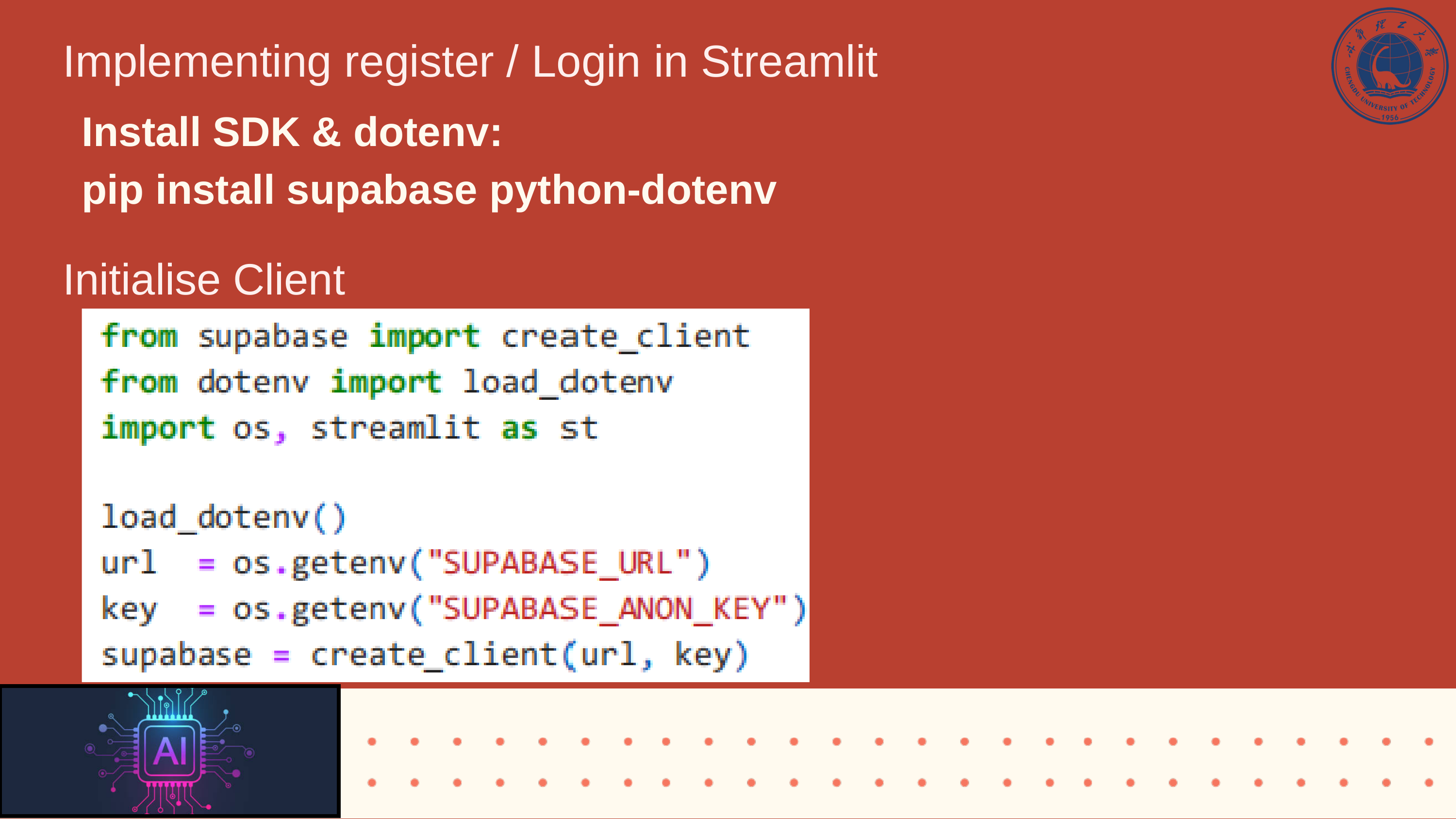

Implementing register / Login in Streamlit
Install SDK & dotenv:
pip install supabase python-dotenv
Initialise Client